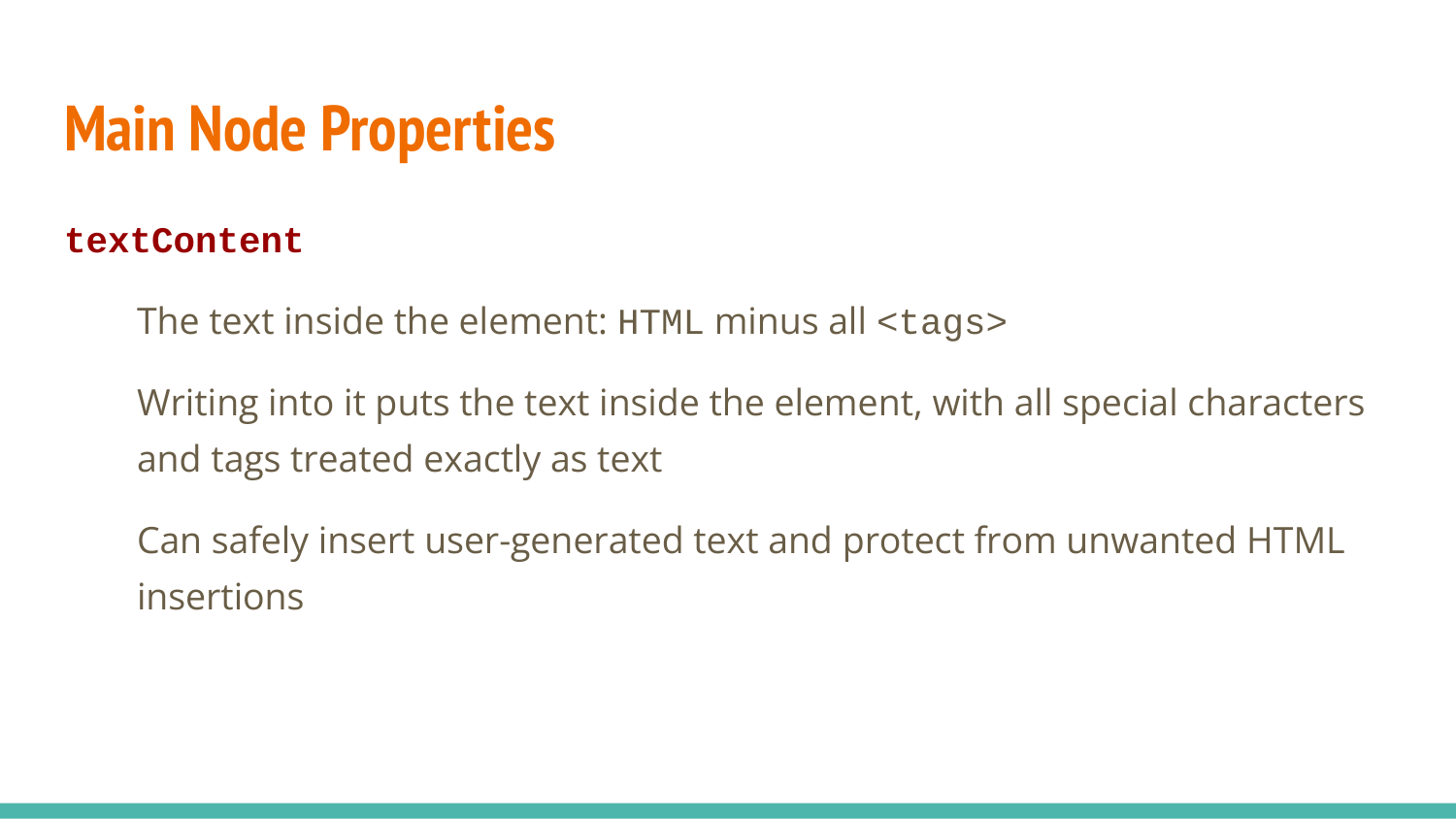

# Main Node Properties

textContent
The text inside the element: HTML minus all <tags>
Writing into it puts the text inside the element, with all special characters and tags treated exactly as text
Can safely insert user-generated text and protect from unwanted HTML insertions